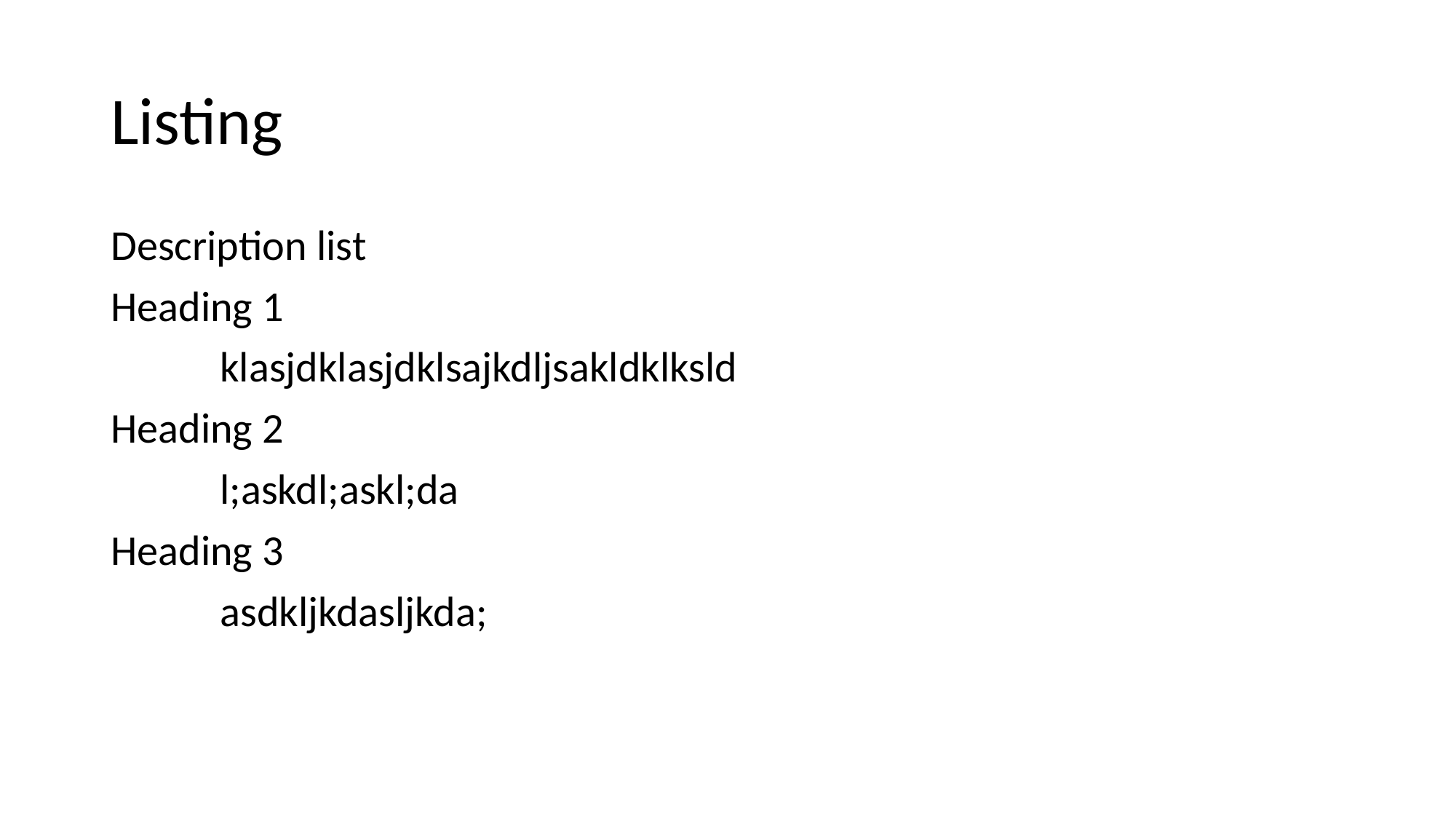

# Listing
Description list
Heading 1
	klasjdklasjdklsajkdljsakldklksld
Heading 2
	l;askdl;askl;da
Heading 3
	asdkljkdasljkda;